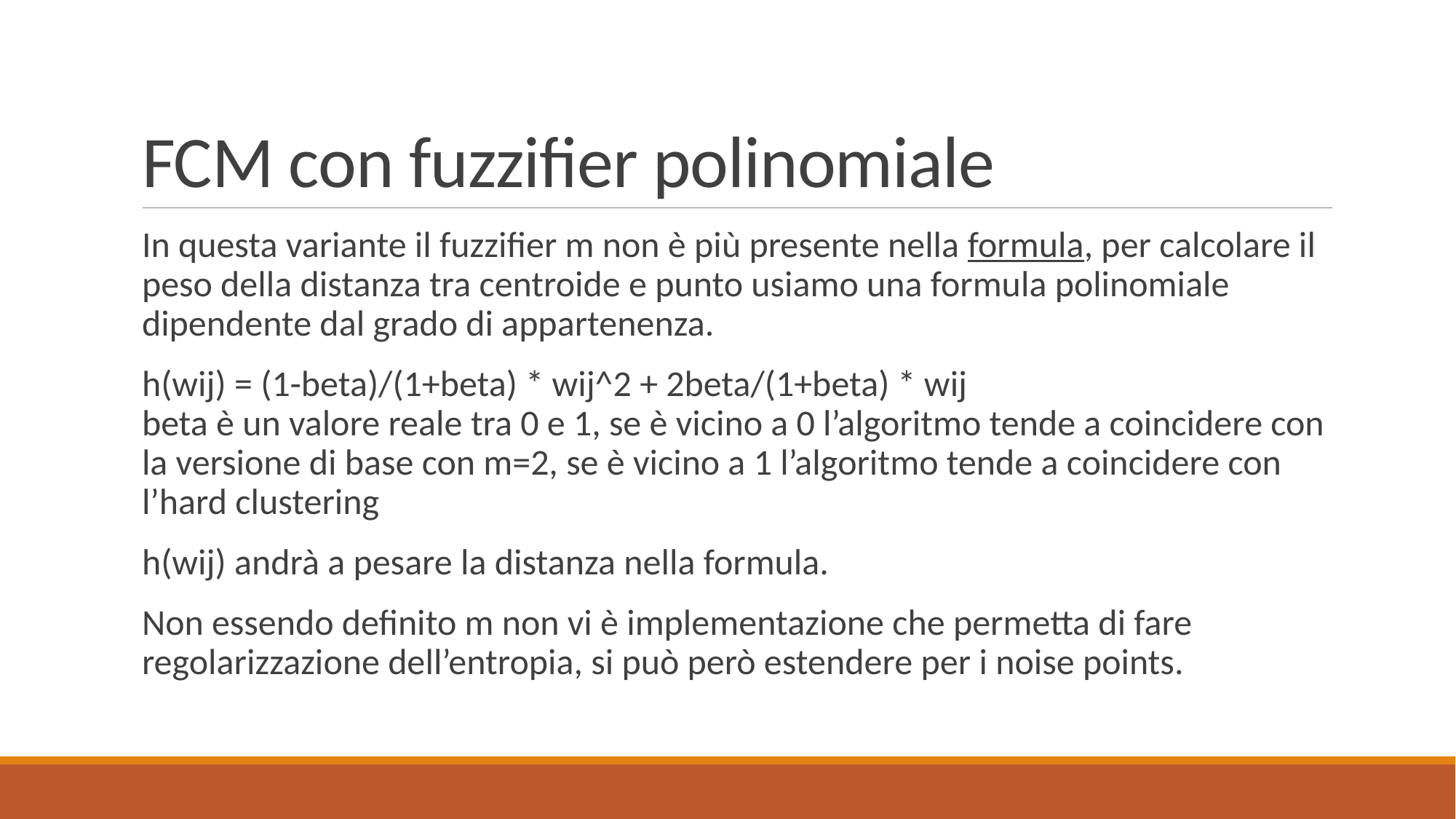

# FCM con fuzzifier polinomiale
In questa variante il fuzzifier m non è più presente nella formula, per calcolare il peso della distanza tra centroide e punto usiamo una formula polinomiale dipendente dal grado di appartenenza.
h(wij) = (1-beta)/(1+beta) * wij^2 + 2beta/(1+beta) * wij
beta è un valore reale tra 0 e 1, se è vicino a 0 l’algoritmo tende a coincidere con la versione di base con m=2, se è vicino a 1 l’algoritmo tende a coincidere con l’hard clustering
h(wij) andrà a pesare la distanza nella formula.
Non essendo definito m non vi è implementazione che permetta di fare regolarizzazione dell’entropia, si può però estendere per i noise points.